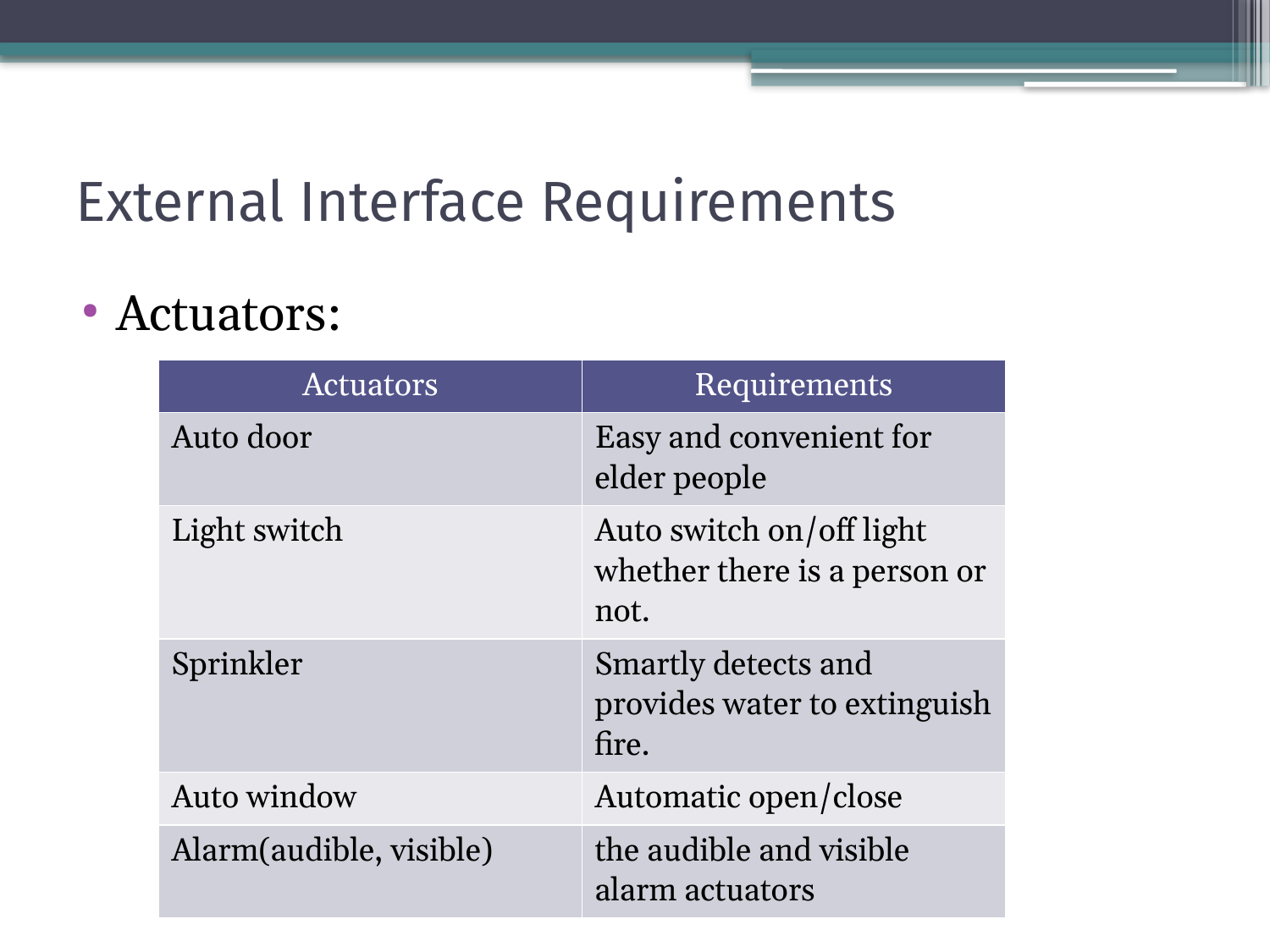

# External Interface Requirements
Actuators:

| Actuators | Requirements |
| --- | --- |
| Auto door | Easy and convenient for elder people |
| Light switch | Auto switch on/off light whether there is a person or not. |
| Sprinkler | Smartly detects and provides water to extinguish fire. |
| Auto window | Automatic open/close |
| Alarm(audible, visible) | the audible and visible alarm actuators |